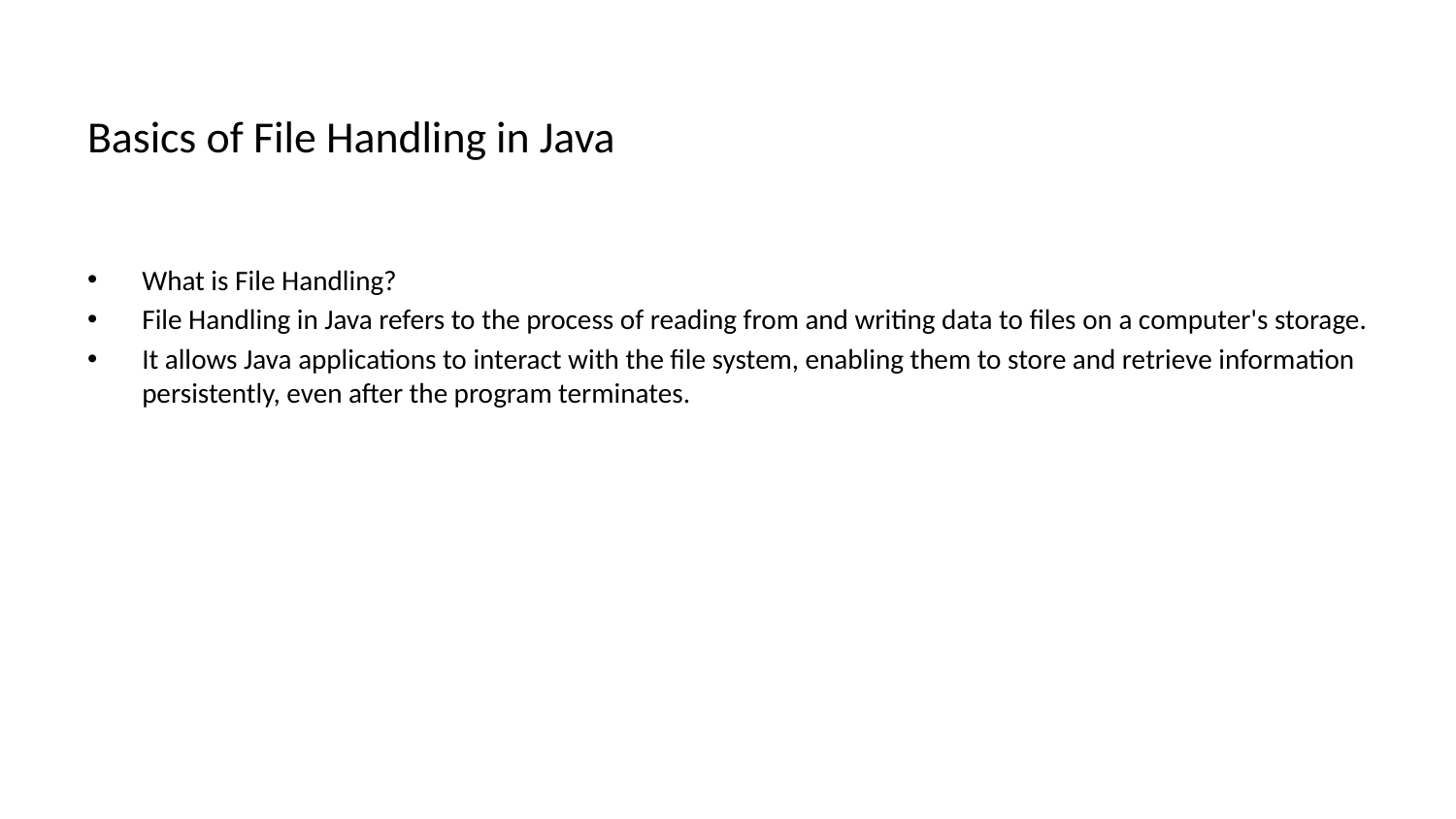

# Basics of File Handling in Java
What is File Handling?
File Handling in Java refers to the process of reading from and writing data to files on a computer's storage.
It allows Java applications to interact with the file system, enabling them to store and retrieve information persistently, even after the program terminates.